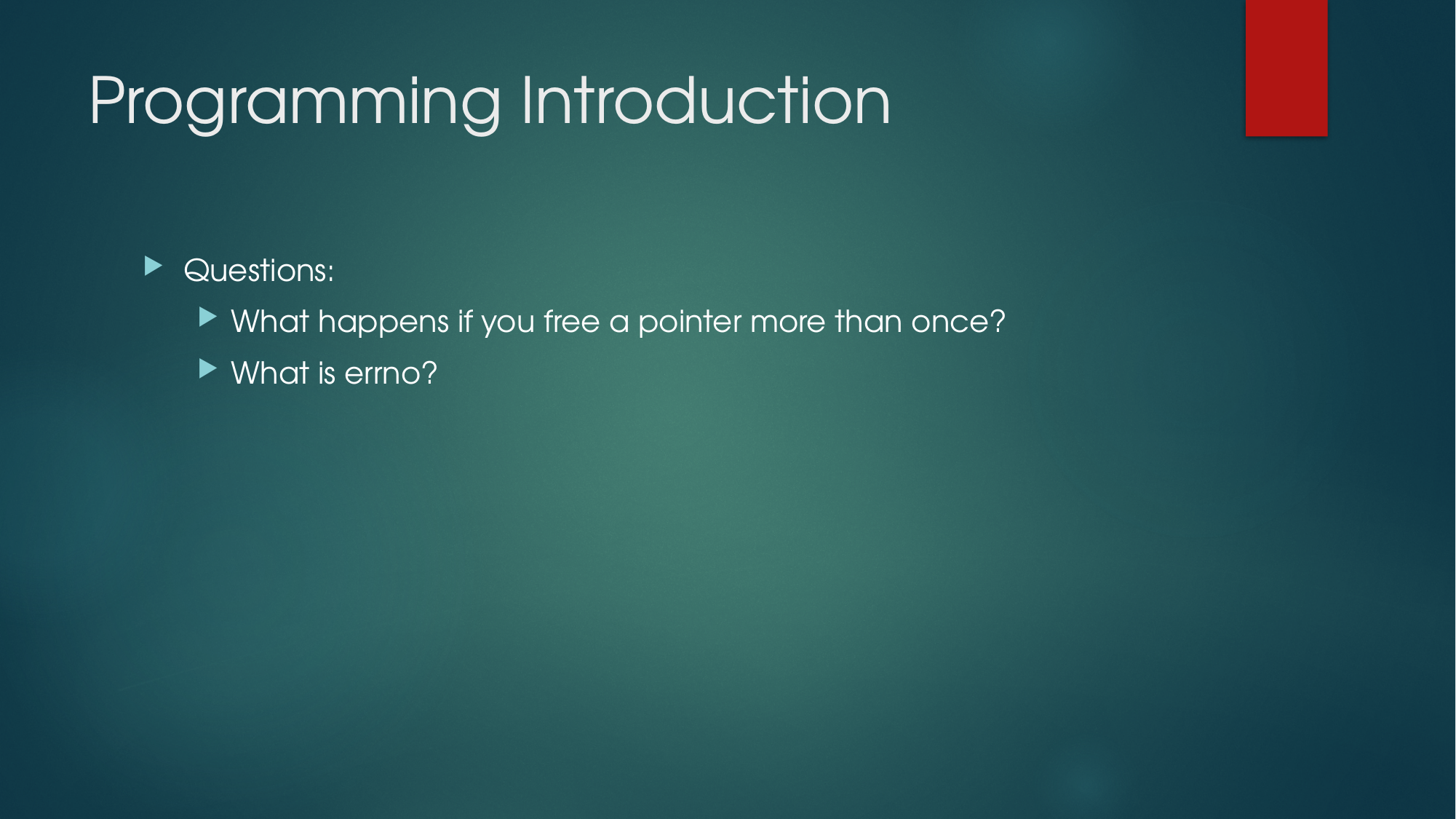

# Programming Introduction
Questions:
What happens if you free a pointer more than once?
What is errno?